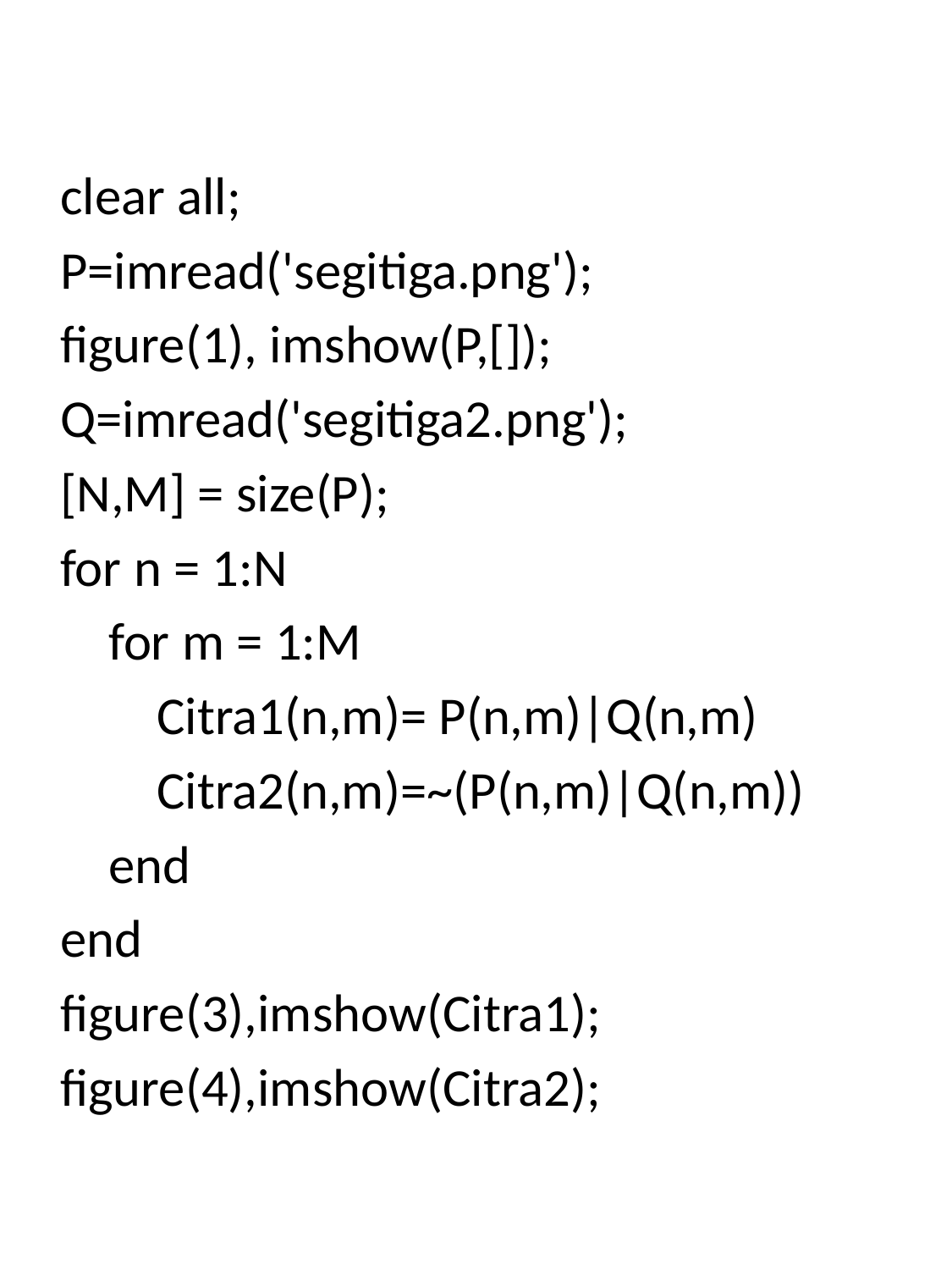

clear all;
P=imread('segitiga.png');
figure(1), imshow(P,[]);
Q=imread('segitiga2.png');
[N,M] = size(P);
for n = 1:N
    for m = 1:M
        Citra1(n,m)= P(n,m)|Q(n,m)
        Citra2(n,m)=~(P(n,m)|Q(n,m))
    end
end
figure(3),imshow(Citra1);
figure(4),imshow(Citra2);